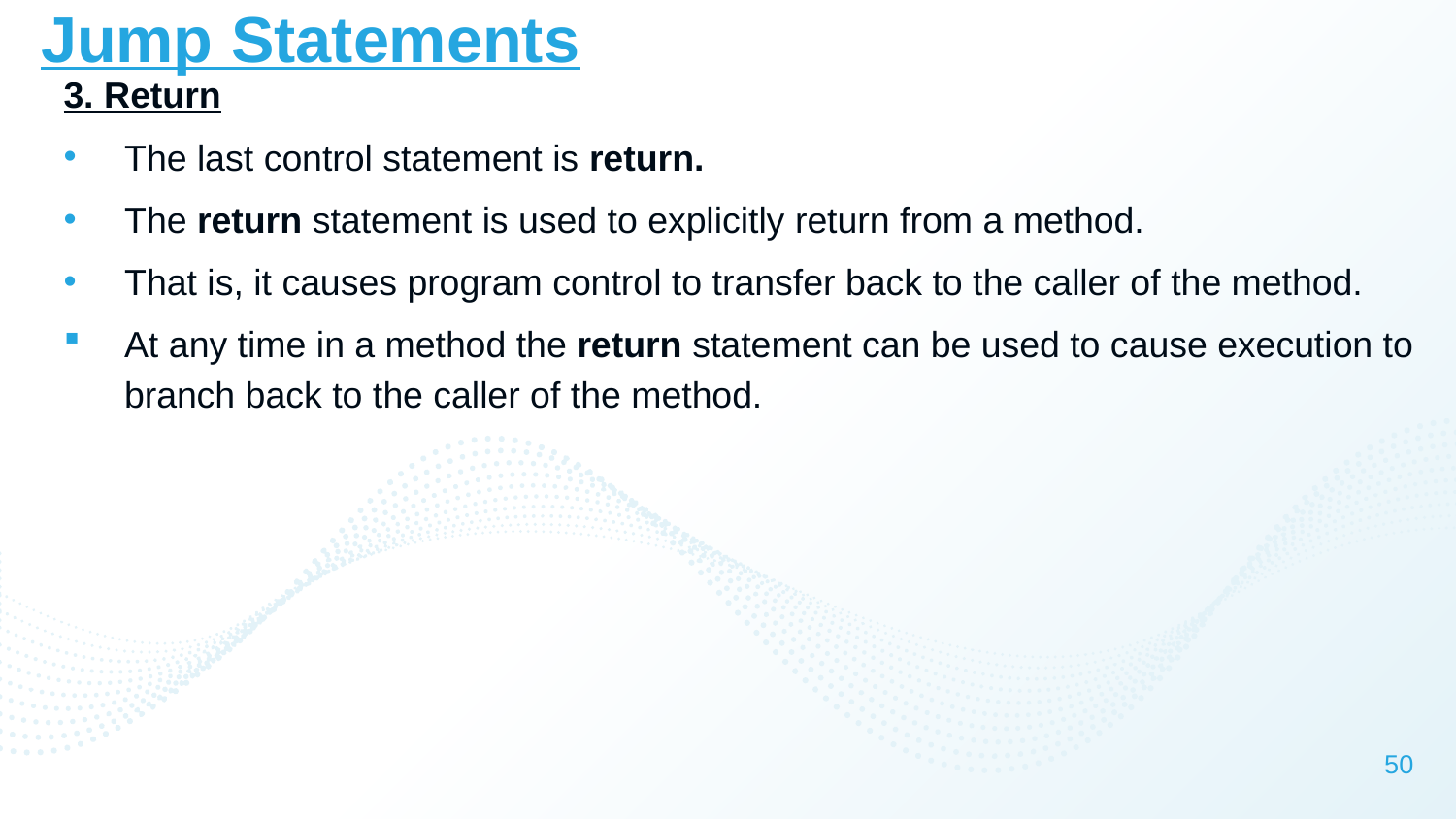

# Jump Statements
3. Return
The last control statement is return.
The return statement is used to explicitly return from a method.
That is, it causes program control to transfer back to the caller of the method.
At any time in a method the return statement can be used to cause execution to branch back to the caller of the method.
50